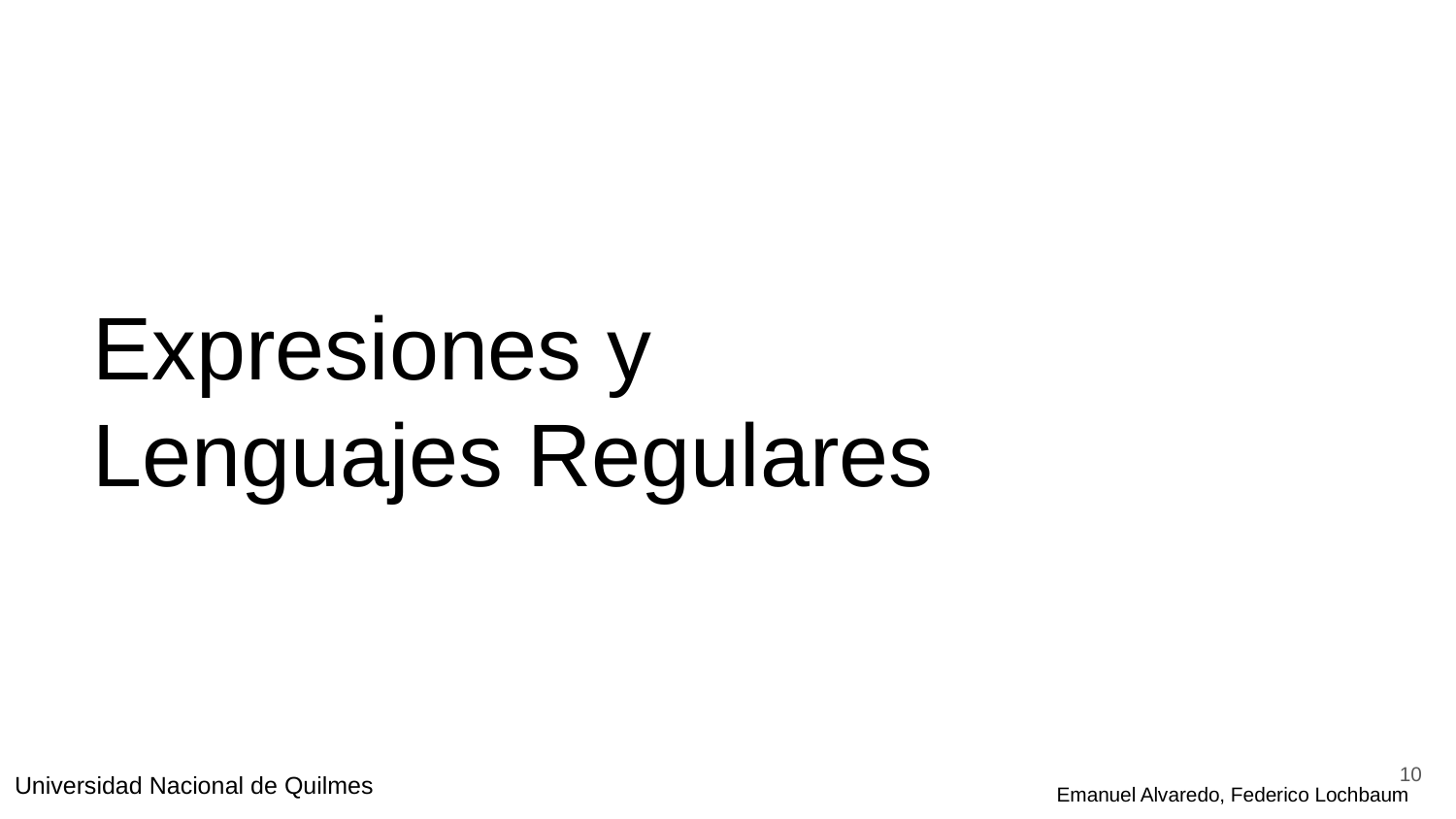

# Expresiones y Lenguajes Regulares
10
Universidad Nacional de Quilmes
Emanuel Alvaredo, Federico Lochbaum